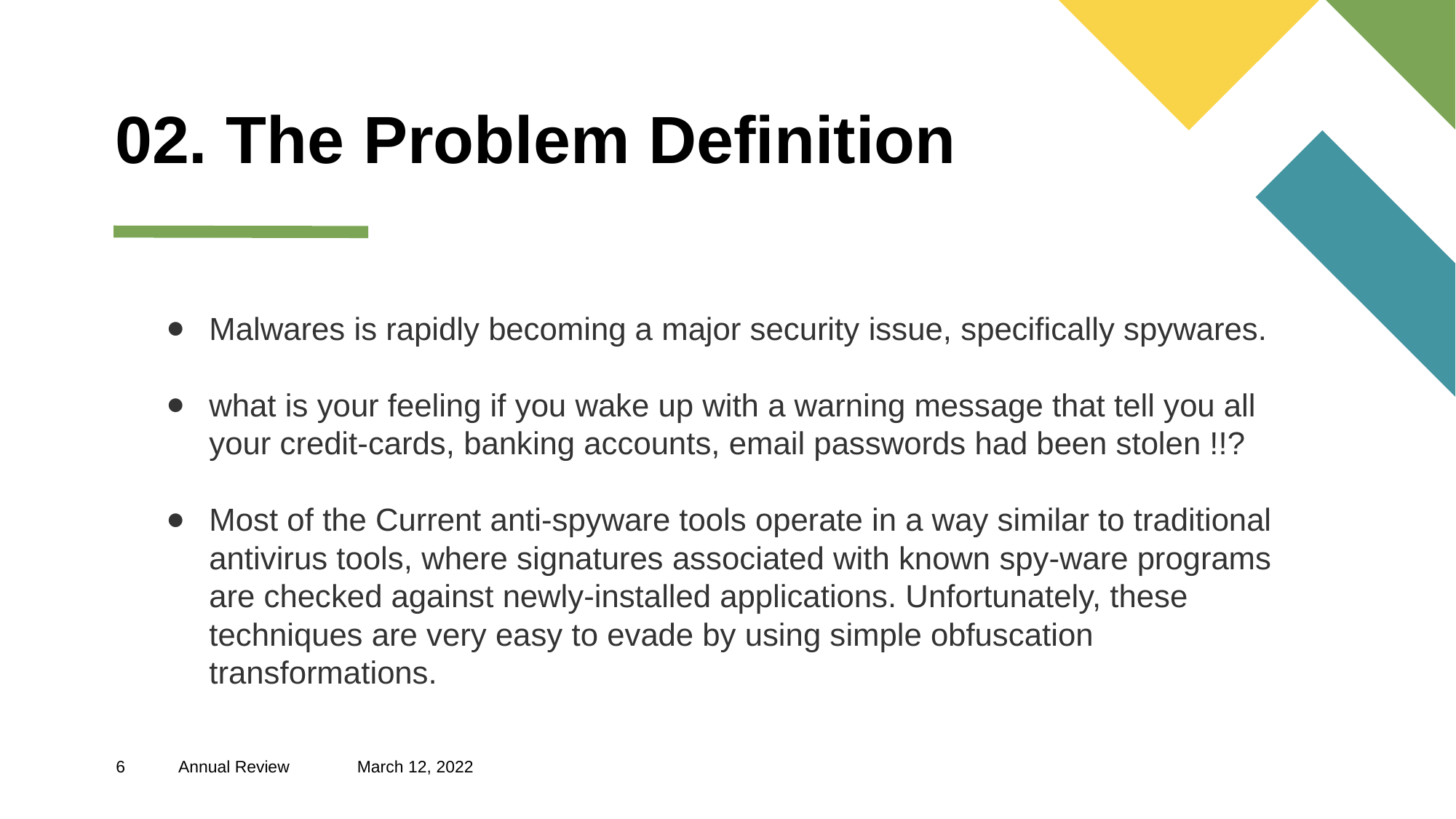

# 02. The Problem Definition
Malwares is rapidly becoming a major security issue, specifically spywares.

what is your feeling if you wake up with a warning message that tell you all your credit-cards, banking accounts, email passwords had been stolen !!?

Most of the Current anti-spyware tools operate in a way similar to traditional antivirus tools, where signatures associated with known spy-ware programs are checked against newly-installed applications. Unfortunately, these techniques are very easy to evade by using simple obfuscation transformations.
6
Annual Review
March 12, 2022